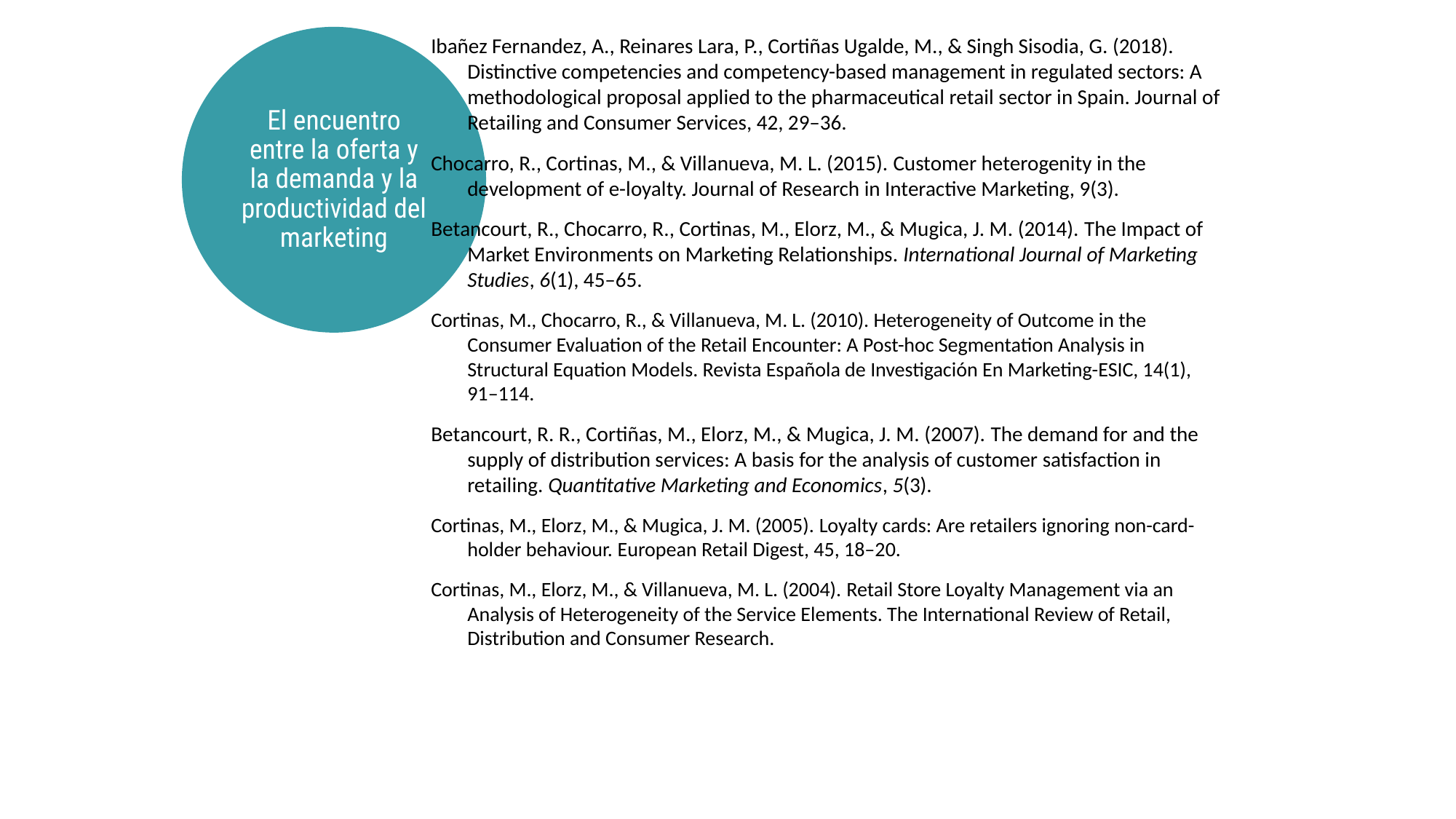

El encuentro entre la oferta y la demanda y la productividad del marketing
Ibañez Fernandez, A., Reinares Lara, P., Cortiñas Ugalde, M., & Singh Sisodia, G. (2018). Distinctive competencies and competency-based management in regulated sectors: A methodological proposal applied to the pharmaceutical retail sector in Spain. Journal of Retailing and Consumer Services, 42, 29–36.
Chocarro, R., Cortinas, M., & Villanueva, M. L. (2015). Customer heterogenity in the development of e-loyalty. Journal of Research in Interactive Marketing, 9(3).
Betancourt, R., Chocarro, R., Cortinas, M., Elorz, M., & Mugica, J. M. (2014). The Impact of Market Environments on Marketing Relationships. International Journal of Marketing Studies, 6(1), 45–65.
Cortinas, M., Chocarro, R., & Villanueva, M. L. (2010). Heterogeneity of Outcome in the Consumer Evaluation of the Retail Encounter: A Post-hoc Segmentation Analysis in Structural Equation Models. Revista Española de Investigación En Marketing-ESIC, 14(1), 91–114.
Betancourt, R. R., Cortiñas, M., Elorz, M., & Mugica, J. M. (2007). The demand for and the supply of distribution services: A basis for the analysis of customer satisfaction in retailing. Quantitative Marketing and Economics, 5(3).
Cortinas, M., Elorz, M., & Mugica, J. M. (2005). Loyalty cards: Are retailers ignoring non-card-holder behaviour. European Retail Digest, 45, 18–20.
Cortinas, M., Elorz, M., & Villanueva, M. L. (2004). Retail Store Loyalty Management via an Analysis of Heterogeneity of the Service Elements. The International Review of Retail, Distribution and Consumer Research.